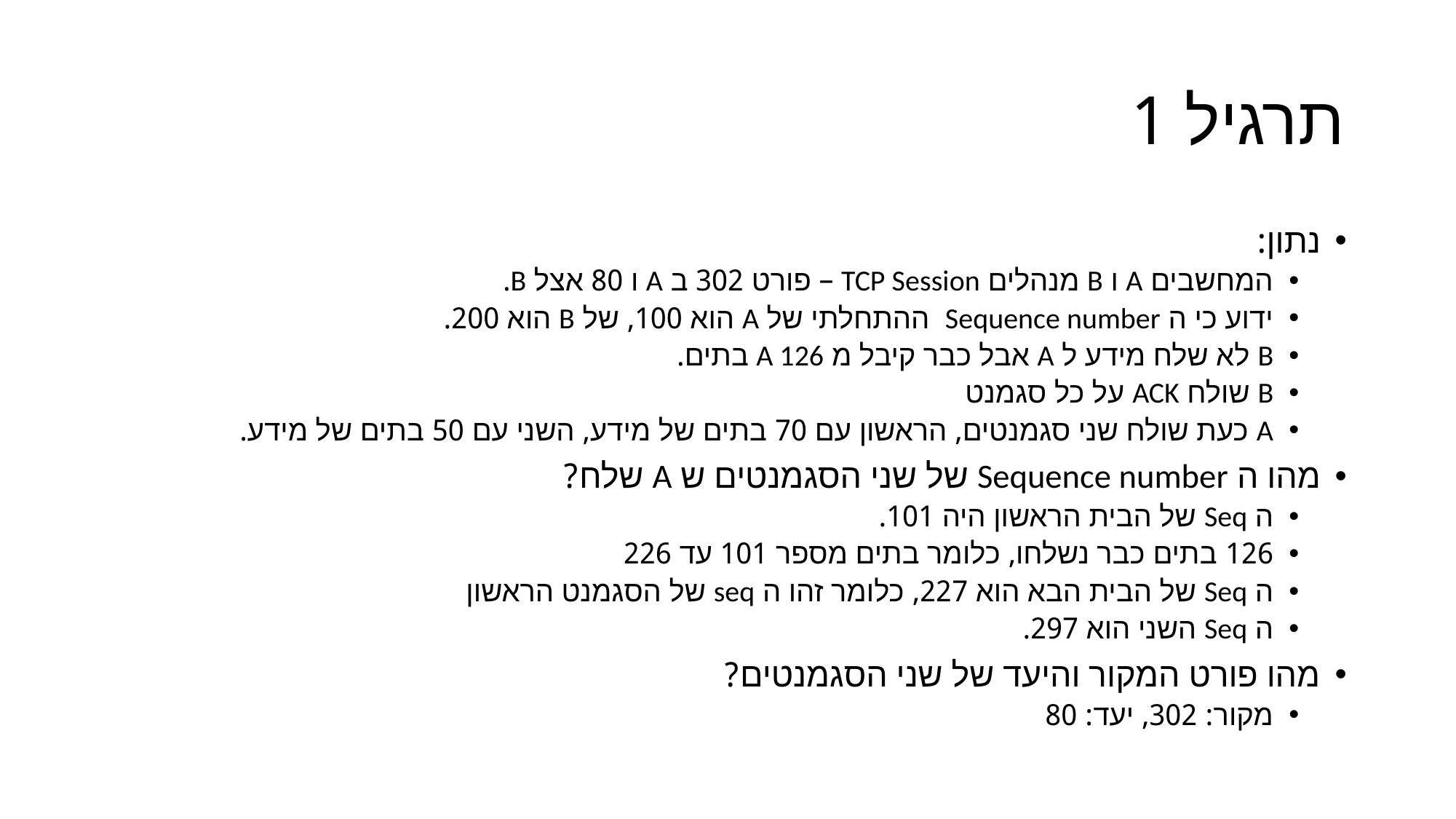

# תרגיל 1
נתון:
המחשבים A ו B מנהלים TCP Session – פורט 302 ב A ו 80 אצל B.
ידוע כי ה Sequence number  ההתחלתי של A הוא 100, של B הוא 200.
B לא שלח מידע ל A אבל כבר קיבל מ A 126 בתים.
B שולח ACK על כל סגמנט
A כעת שולח שני סגמנטים, הראשון עם 70 בתים של מידע, השני עם 50 בתים של מידע.
מהו ה Sequence number של שני הסגמנטים ש A שלח?
ה Seq של הבית הראשון היה 101.
126 בתים כבר נשלחו, כלומר בתים מספר 101 עד 226
ה Seq של הבית הבא הוא 227, כלומר זהו ה seq של הסגמנט הראשון
ה Seq השני הוא 297.
מהו פורט המקור והיעד של שני הסגמנטים?
מקור: 302, יעד: 80